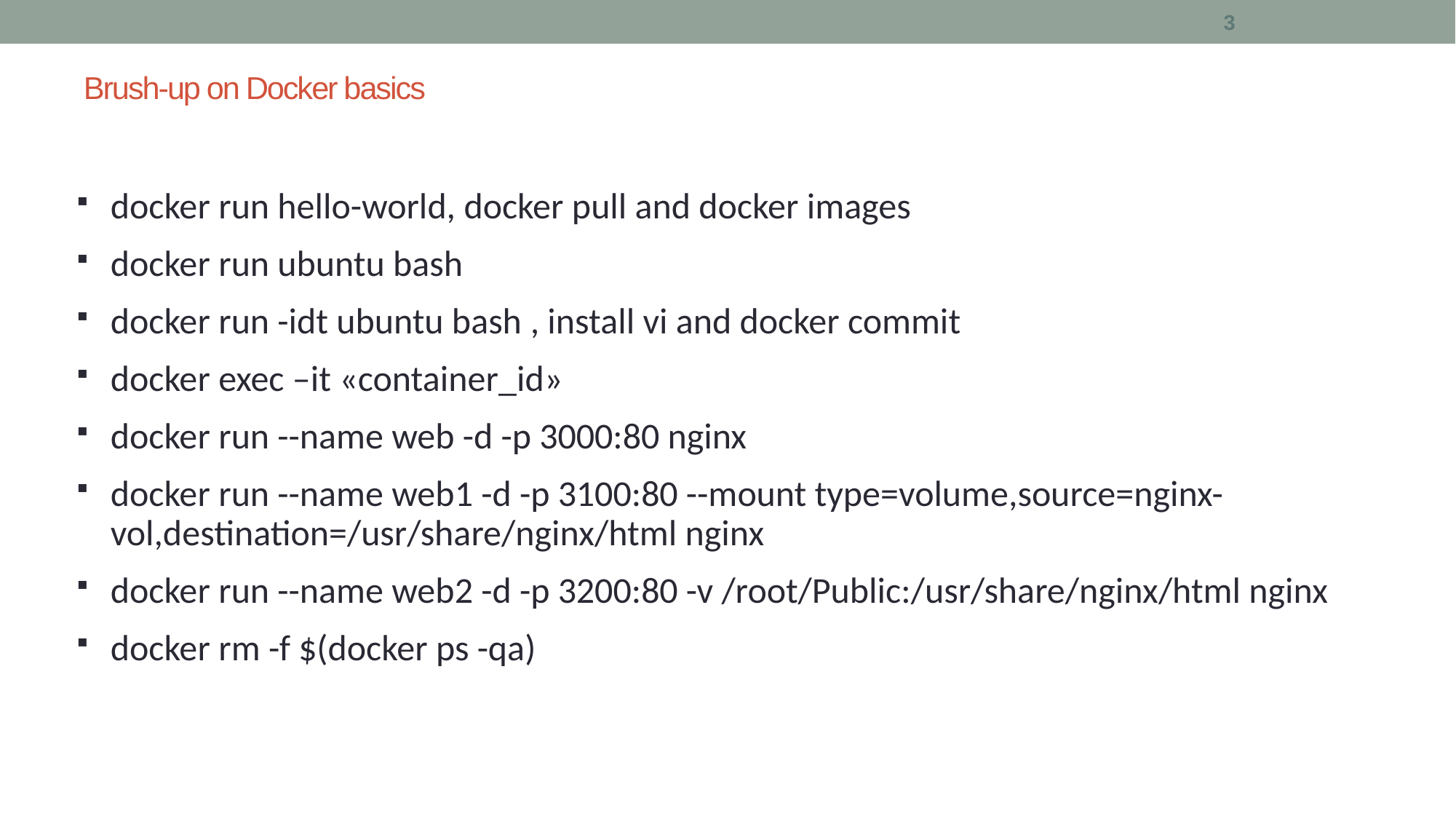

3
# Brush-up on Docker basics
docker run hello-world, docker pull and docker images
docker run ubuntu bash
docker run -idt ubuntu bash , install vi and docker commit
docker exec –it «container_id»
docker run --name web -d -p 3000:80 nginx
docker run --name web1 -d -p 3100:80 --mount type=volume,source=nginx-vol,destination=/usr/share/nginx/html nginx
docker run --name web2 -d -p 3200:80 -v /root/Public:/usr/share/nginx/html nginx
docker rm -f $(docker ps -qa)